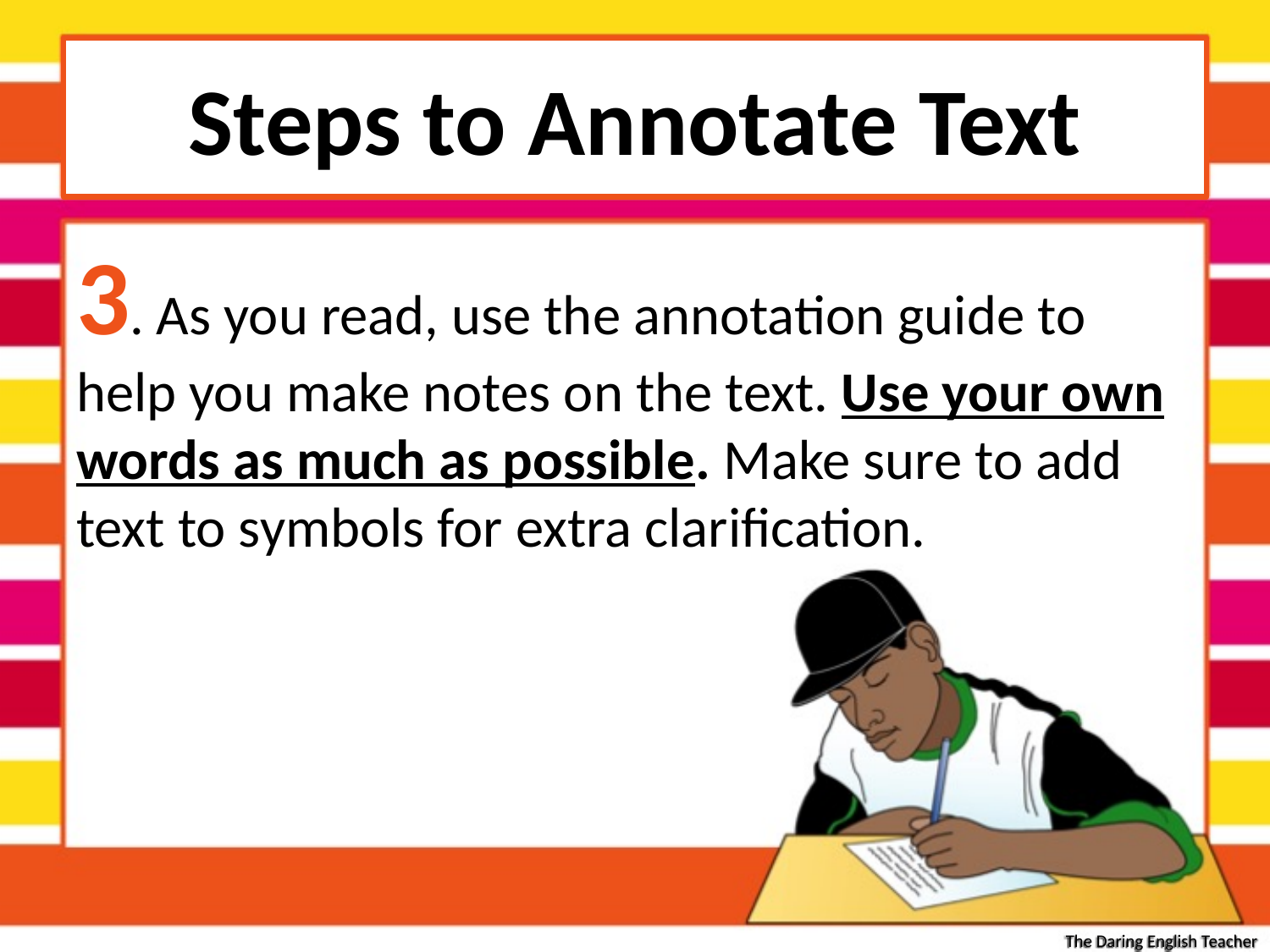

# Steps to Annotate Text
3. As you read, use the annotation guide to help you make notes on the text. Use your own words as much as possible. Make sure to add text to symbols for extra clarification.